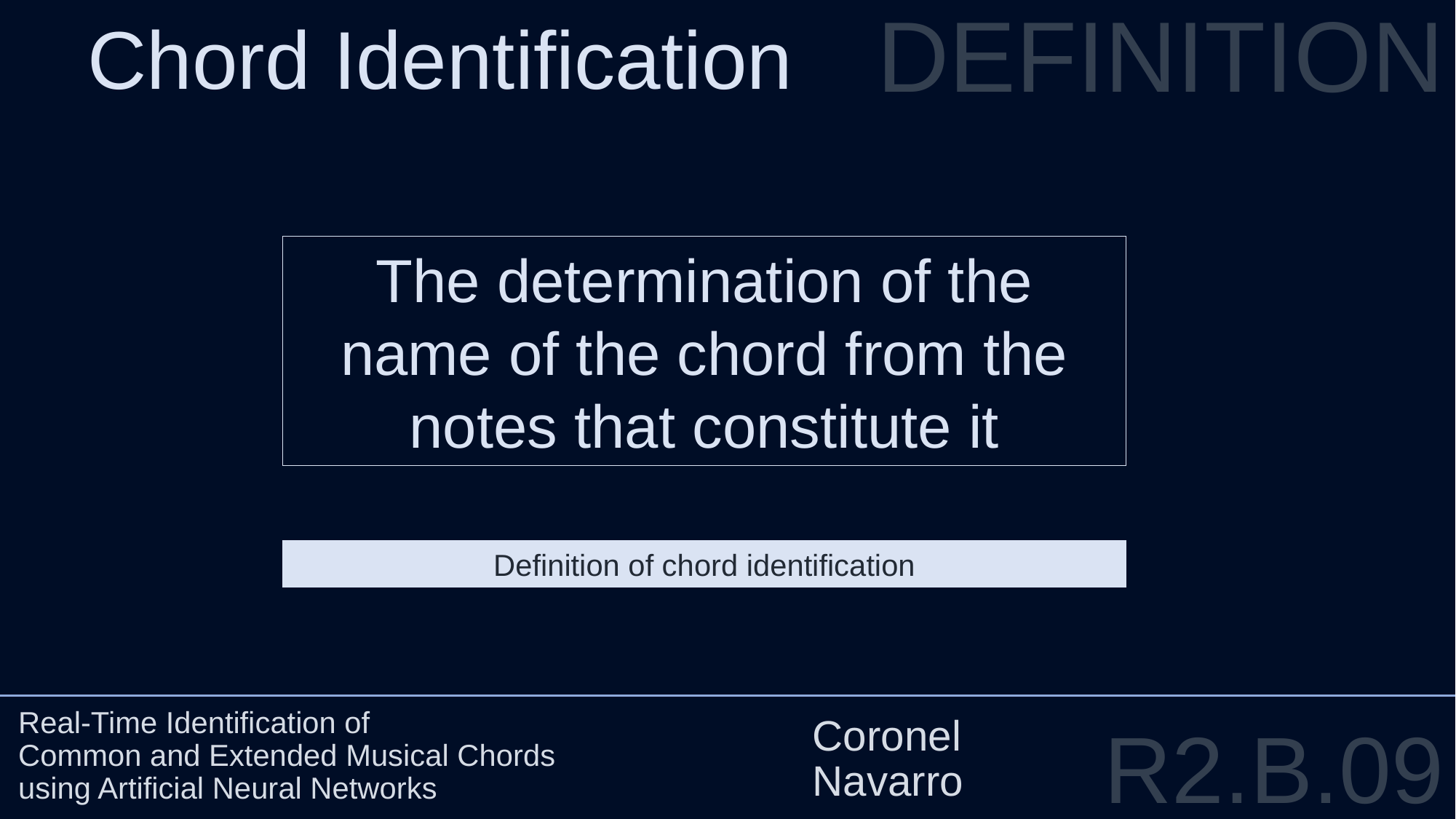

DEFINITION
Chord Identification
The determination of the name of the chord from the notes that constitute it
Real-Time Identification of
Common and Extended Musical Chords
using Artificial Neural Networks
Coronel
Navarro
Definition of chord identification
R2.B.09